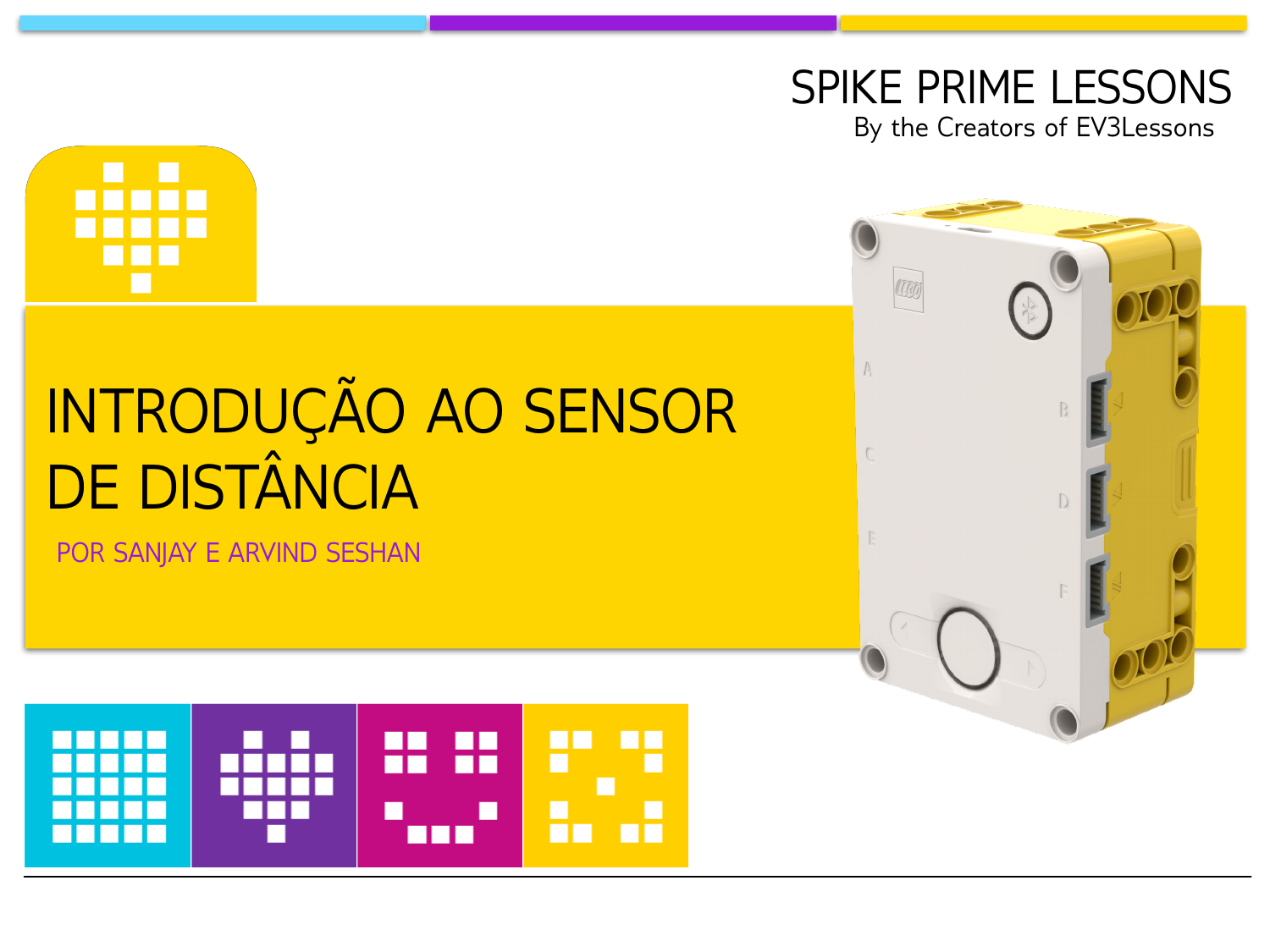

# Introdução ao sensor de distância
Por SANJAY e ARVIND SESHAN